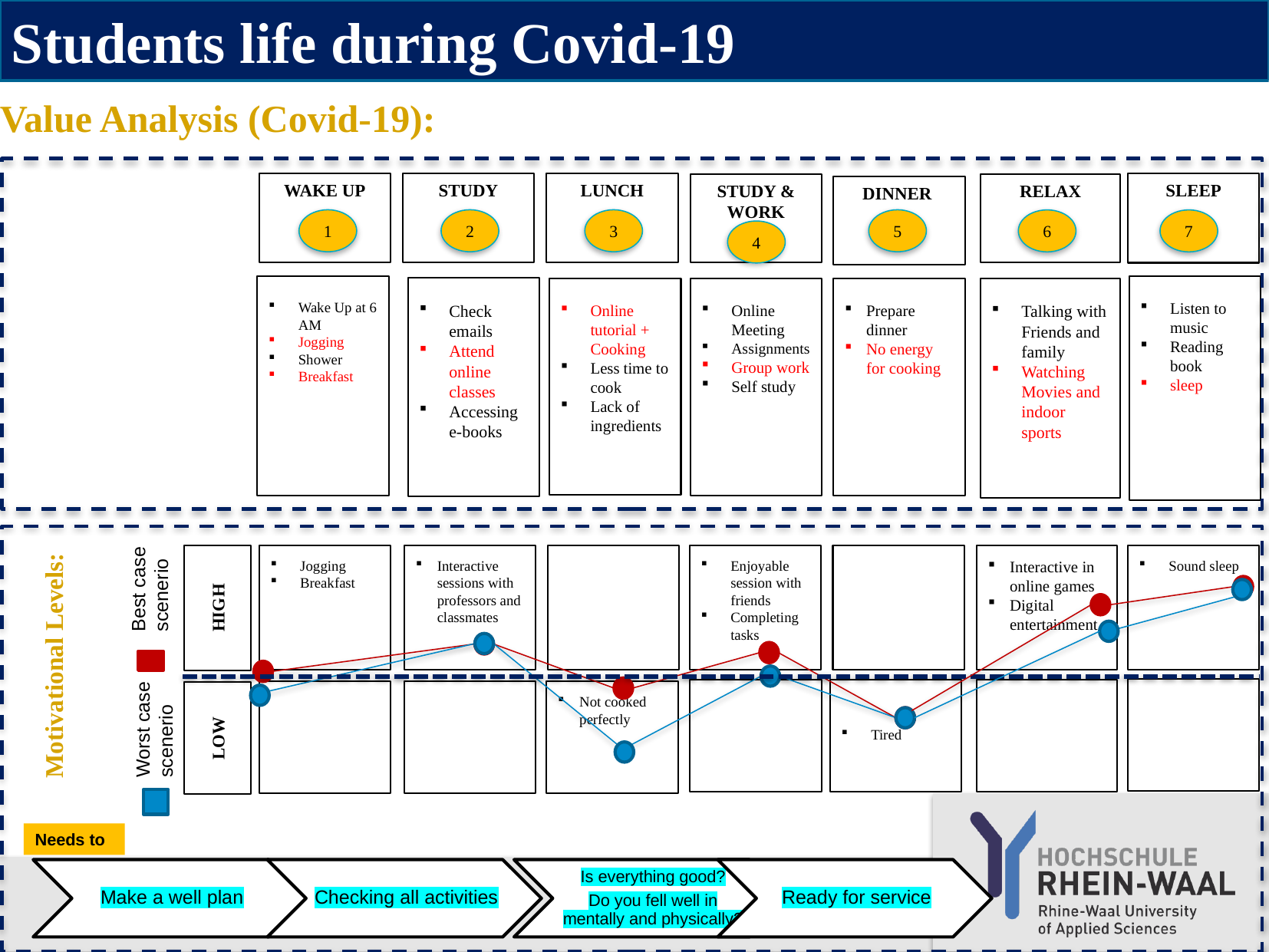

Students life during Covid-19
Value Analysis (Covid-19):

WAKE UP
STUDY
LUNCH
SLEEP
STUDY & WORK
RELAX
DINNER
Wake Up at 6 AM
Jogging
Shower
Breakfast
Listen to music
Reading book
sleep
Check emails
Attend online classes
Accessing e-books
Talking with Friends and family
Watching Movies and indoor sports
Online Meeting
Assignments
Group work
Self study
Prepare dinner
No energy for cooking

Online tutorial + Cooking
Less time to cook
Lack of ingredients

Sound sleep

Interactive in online games
Digital entertainment
Enjoyable session with friends
Completing tasks

Jogging
Breakfast

Interactive sessions with professors and classmates
HIGH

Tired

Not cooked perfectly

LOW
2
1
3
5
6
7
4
Best case scenerio

Motivational Levels:

Worst case scenerio

Needs to

Make a well plan

Checking all activities

Is everything good?
Do you fell well in mentally and physically?

Ready for service